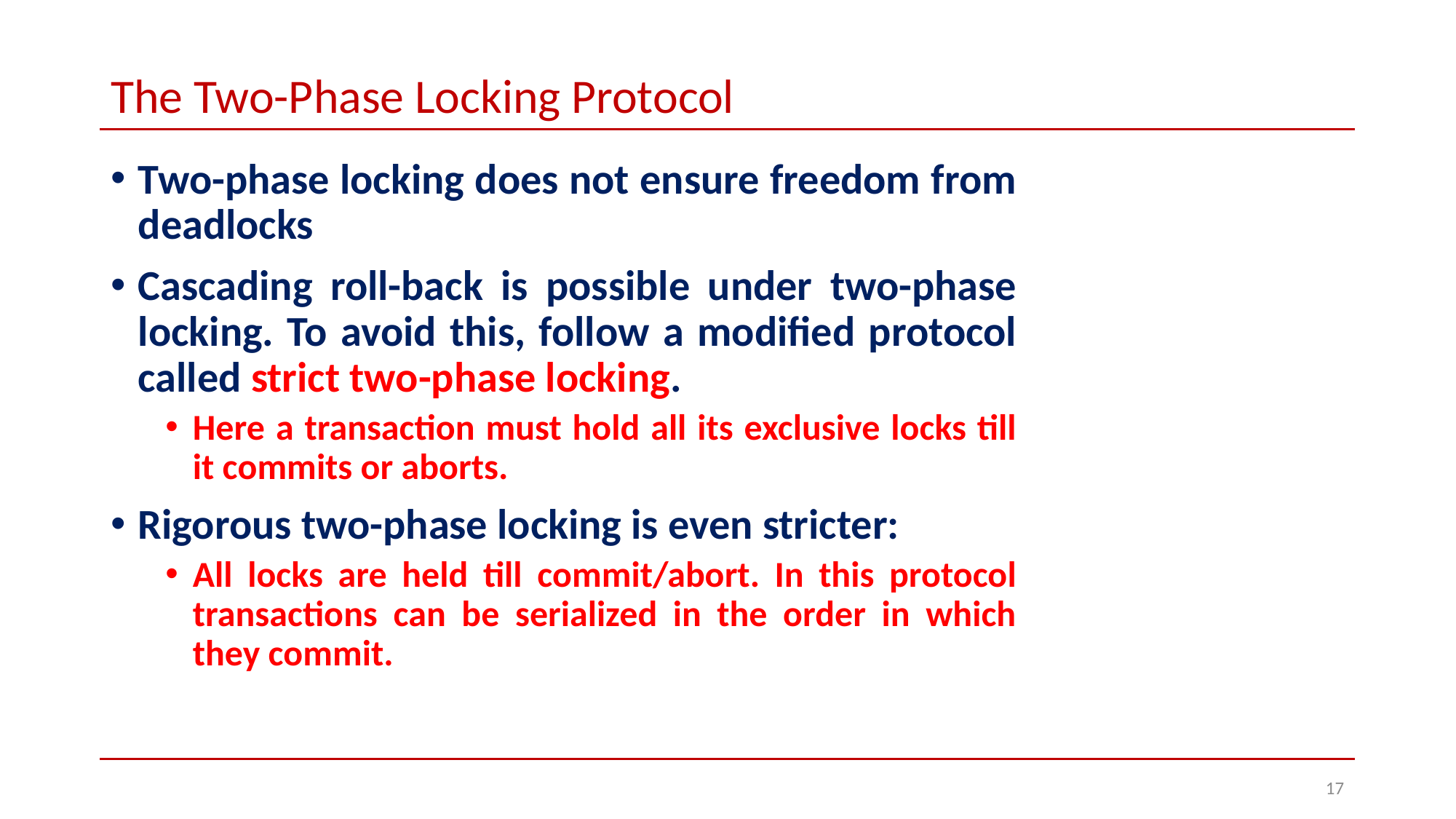

# The Two-Phase Locking Protocol
Two-phase locking does not ensure freedom from deadlocks
Cascading roll-back is possible under two-phase locking. To avoid this, follow a modified protocol called strict two-phase locking.
Here a transaction must hold all its exclusive locks till it commits or aborts.
Rigorous two-phase locking is even stricter:
All locks are held till commit/abort. In this protocol transactions can be serialized in the order in which they commit.
17